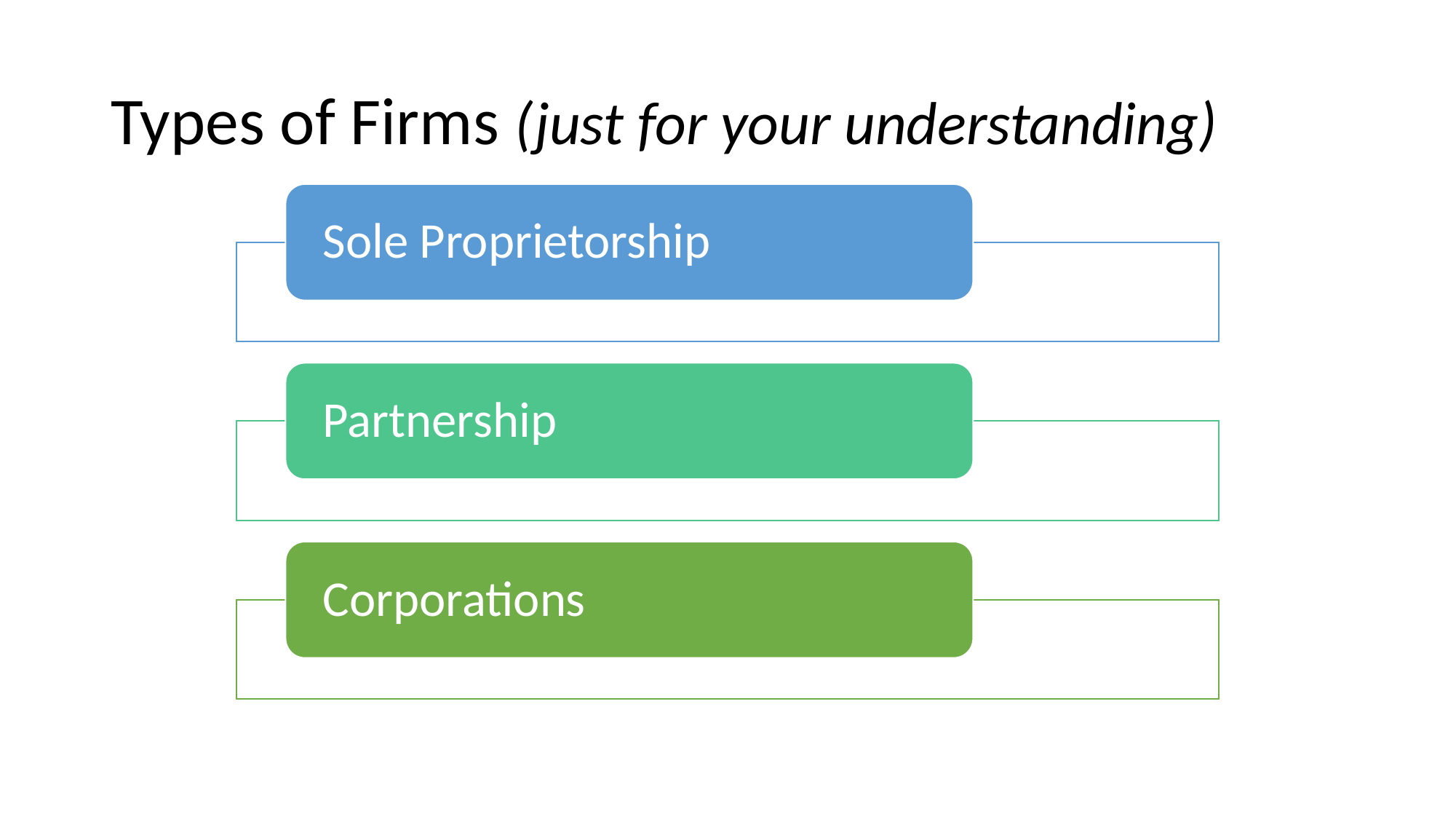

# Types of Firms (just for your understanding)
Sole Proprietorship
Partnership
Corporations